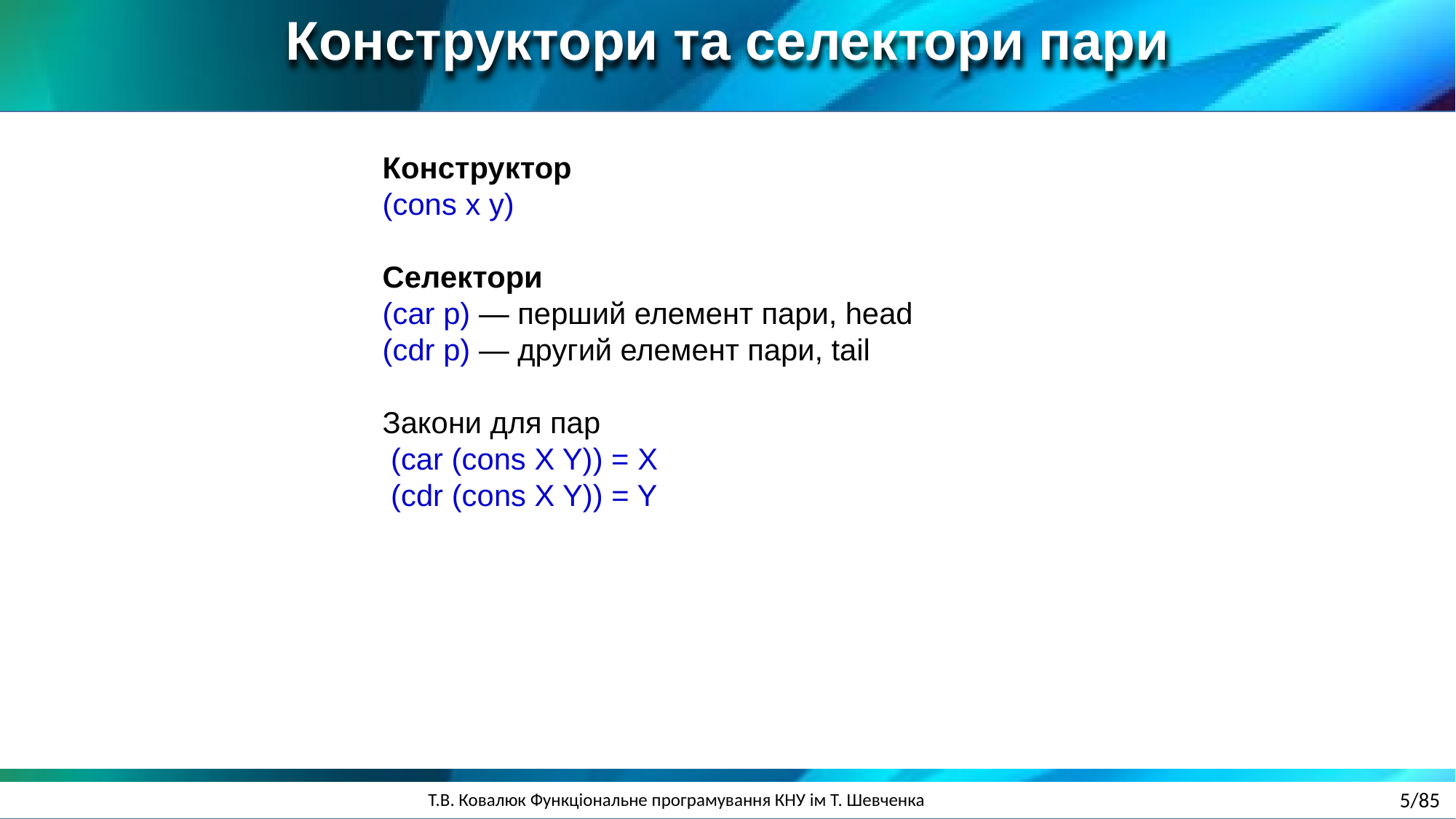

Конструктори та селектори пари
Конструктор
(cons x y)

Селектори
(car p) — перший елемент пари, head
(cdr p) — другий елемент пари, tail

Закони для пар
 (car (cons X Y)) = X
 (cdr (cons X Y)) = Y
5/85